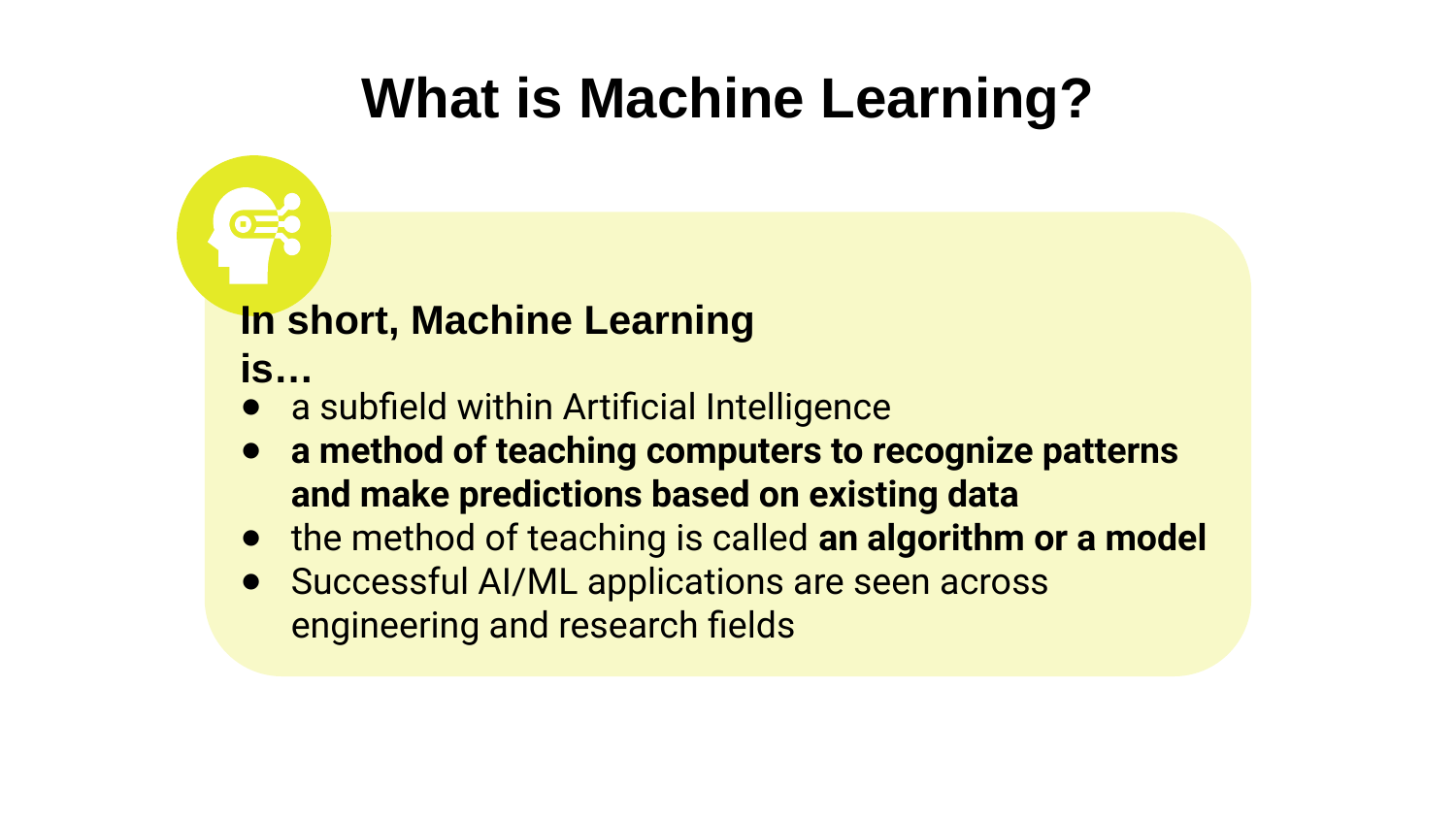

# What is Machine Learning?

In short, Machine Learning is…
a subfield within Artificial Intelligence
a method of teaching computers to recognize patterns and make predictions based on existing data
the method of teaching is called an algorithm or a model
Successful AI/ML applications are seen across engineering and research fields